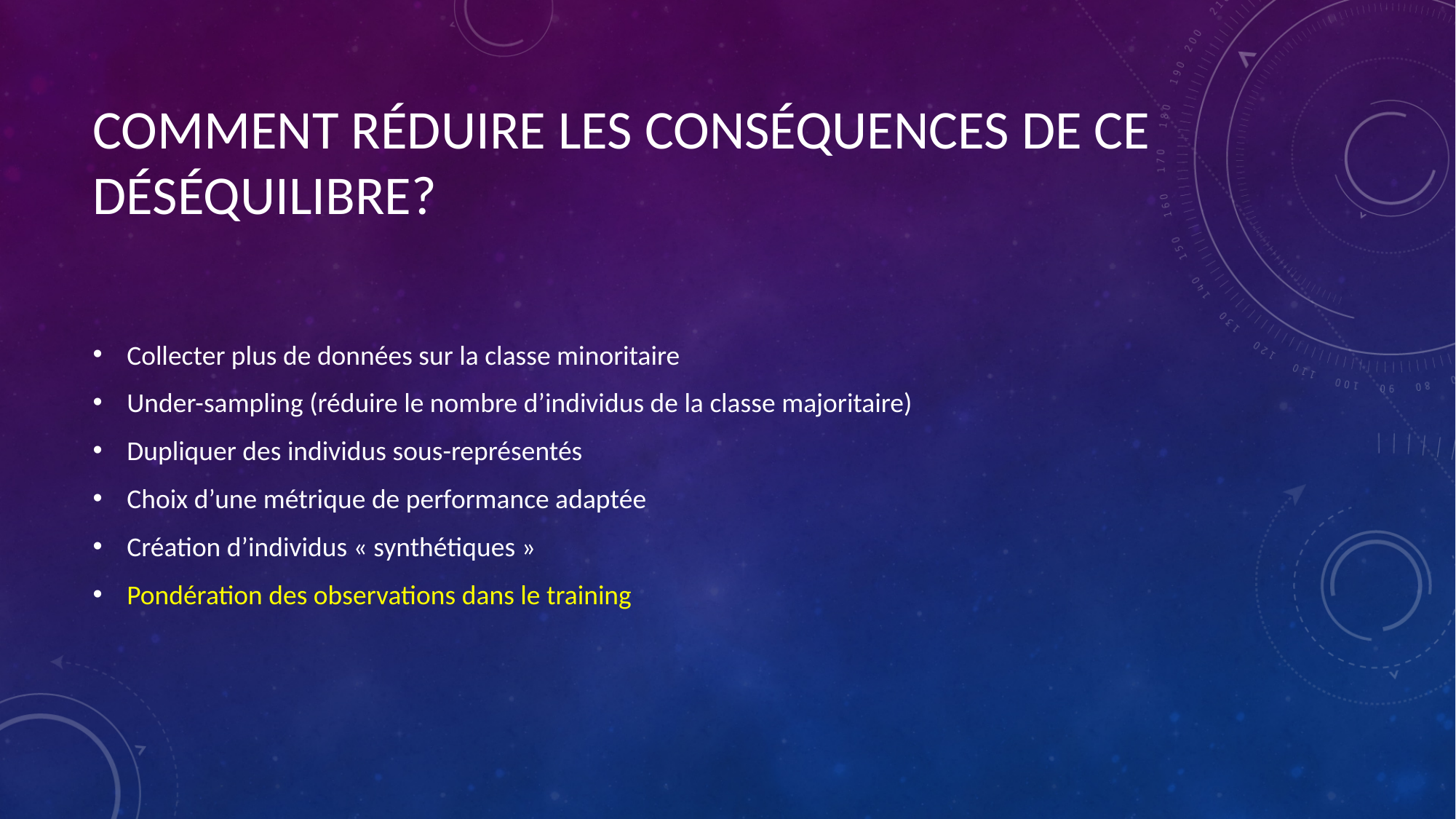

# Comment réduire les conséquences de Ce déséquilibre?
Collecter plus de données sur la classe minoritaire
Under-sampling (réduire le nombre d’individus de la classe majoritaire)
Dupliquer des individus sous-représentés
Choix d’une métrique de performance adaptée
Création d’individus « synthétiques »
Pondération des observations dans le training